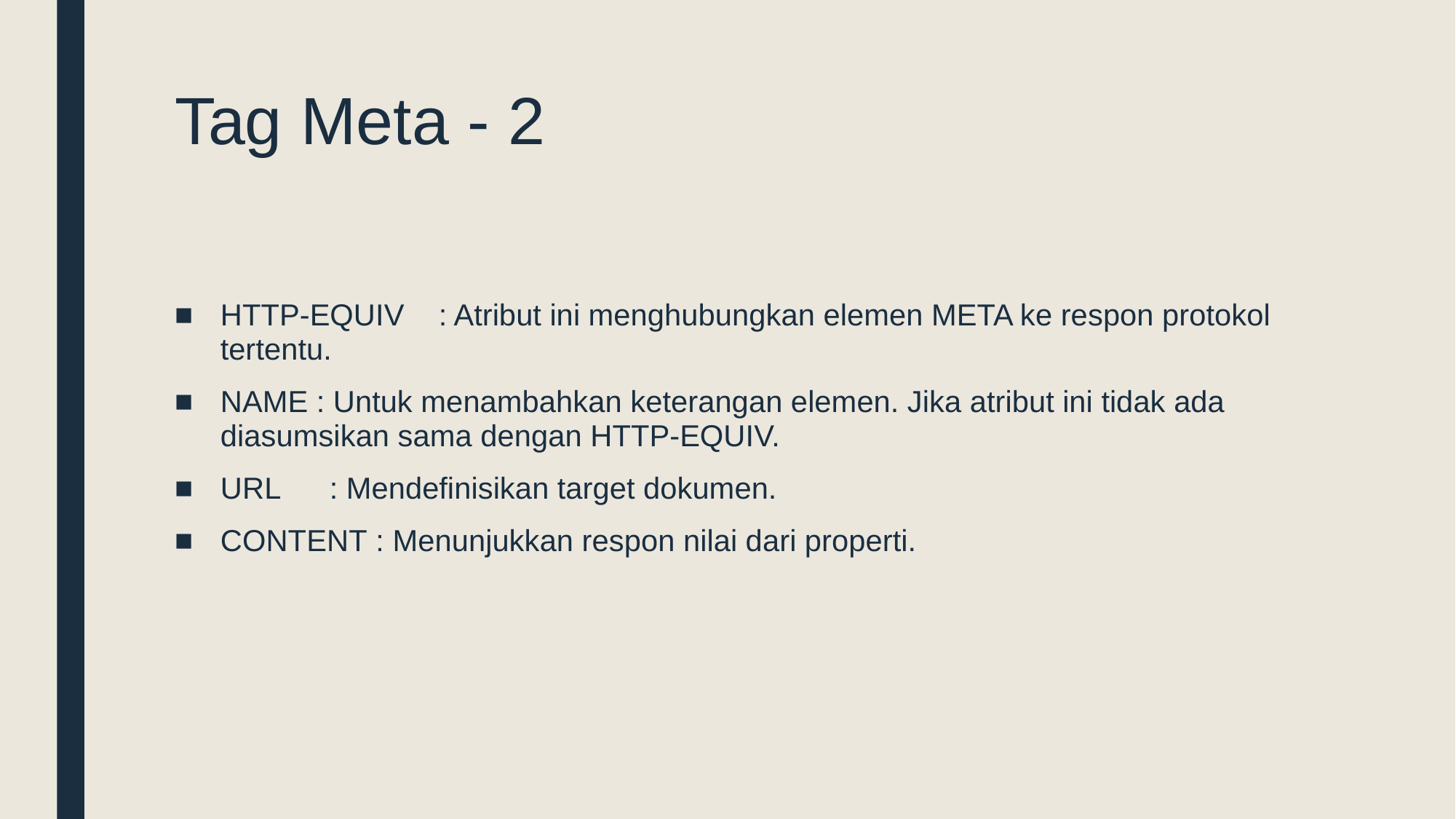

# Tag Meta - 2
HTTP-EQUIV	: Atribut ini menghubungkan elemen META ke respon protokol tertentu.
NAME : Untuk menambahkan keterangan elemen. Jika atribut ini tidak ada diasumsikan sama dengan HTTP-EQUIV.
URL	: Mendefinisikan target dokumen.
CONTENT : Menunjukkan respon nilai dari properti.